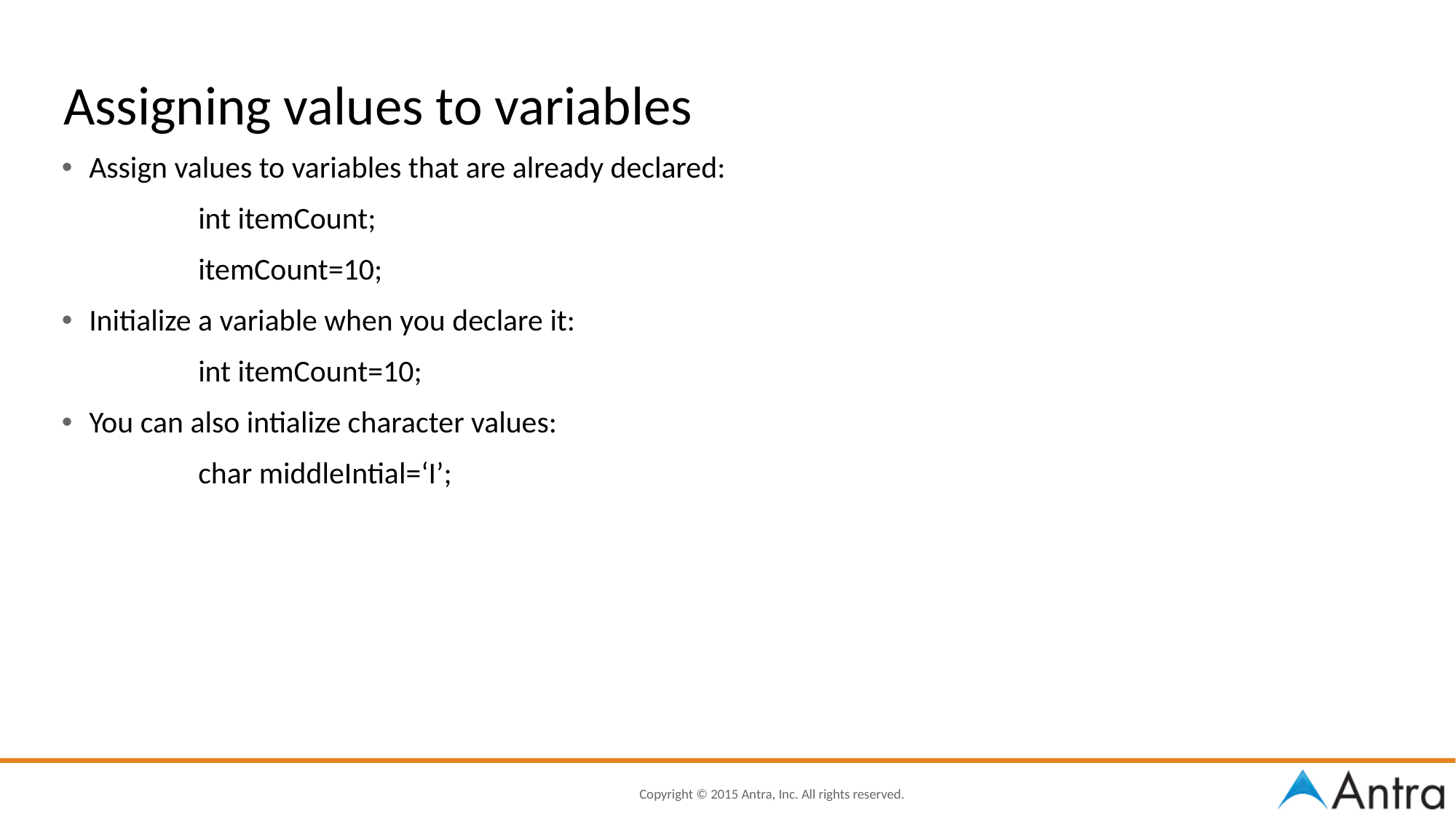

# Assigning values to variables
Assign values to variables that are already declared:
		int itemCount;
		itemCount=10;
Initialize a variable when you declare it:
		int itemCount=10;
You can also intialize character values:
		char middleIntial=‘I’;